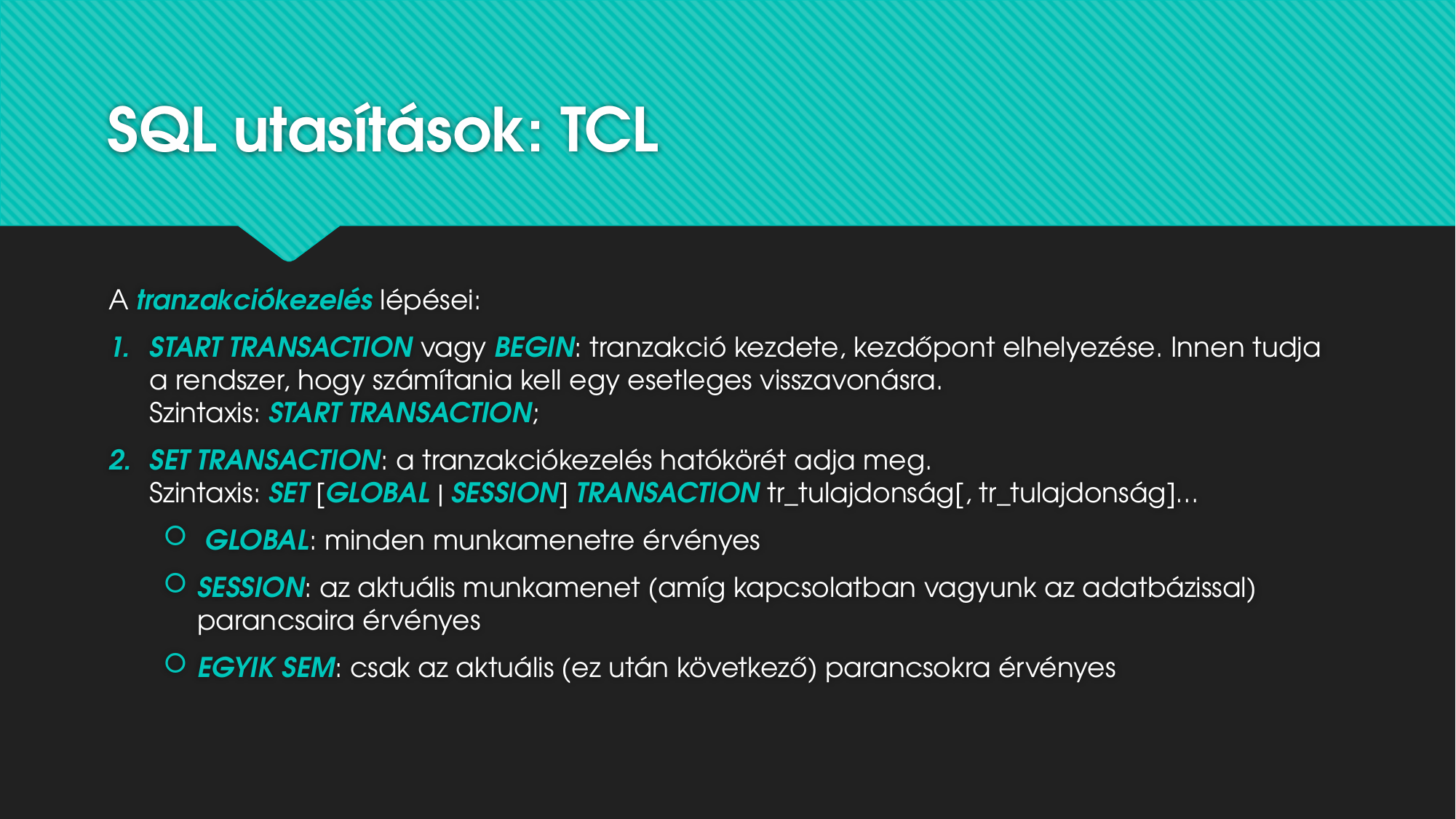

# SQL utasítások: TCL
A tranzakciókezelés lépései:
START TRANSACTION vagy BEGIN: tranzakció kezdete, kezdőpont elhelyezése. Innen tudja a rendszer, hogy számítania kell egy esetleges visszavonásra.
Szintaxis: START TRANSACTION;
SET TRANSACTION: a tranzakciókezelés hatókörét adja meg.
Szintaxis: SET [GLOBAL | SESSION] TRANSACTION tr_tulajdonság[, tr_tulajdonság]…
 GLOBAL: minden munkamenetre érvényes
SESSION: az aktuális munkamenet (amíg kapcsolatban vagyunk az adatbázissal) parancsaira érvényes
EGYIK SEM: csak az aktuális (ez után következő) parancsokra érvényes